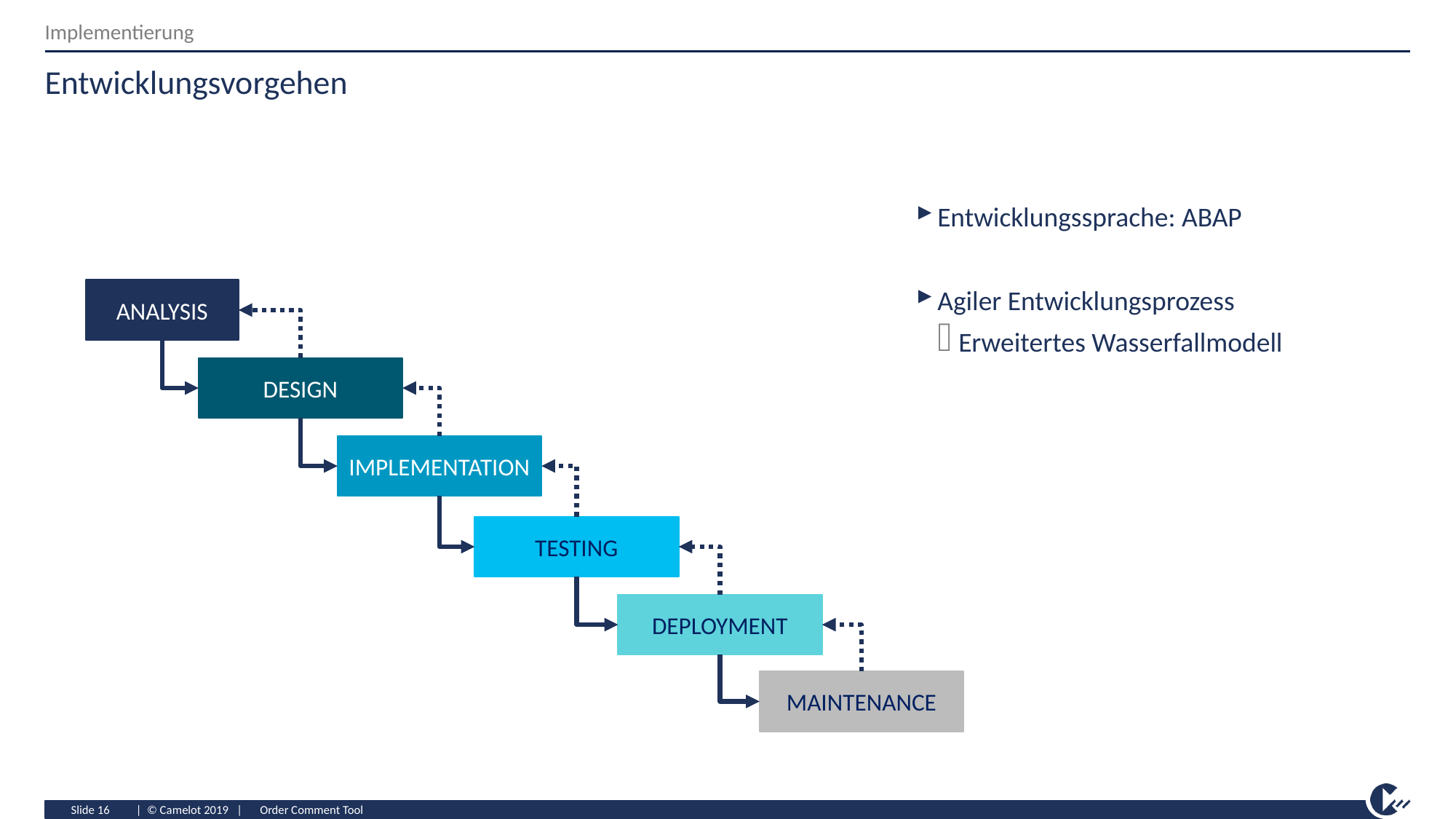

Implementierung
# Entwicklungsvorgehen
Entwicklungssprache: ABAP

Agiler Entwicklungsprozess
Erweitertes Wasserfallmodell
ANALYSIS
DESIGN
IMPLEMENTATION
TESTING
DEPLOYMENT
MAINTENANCE